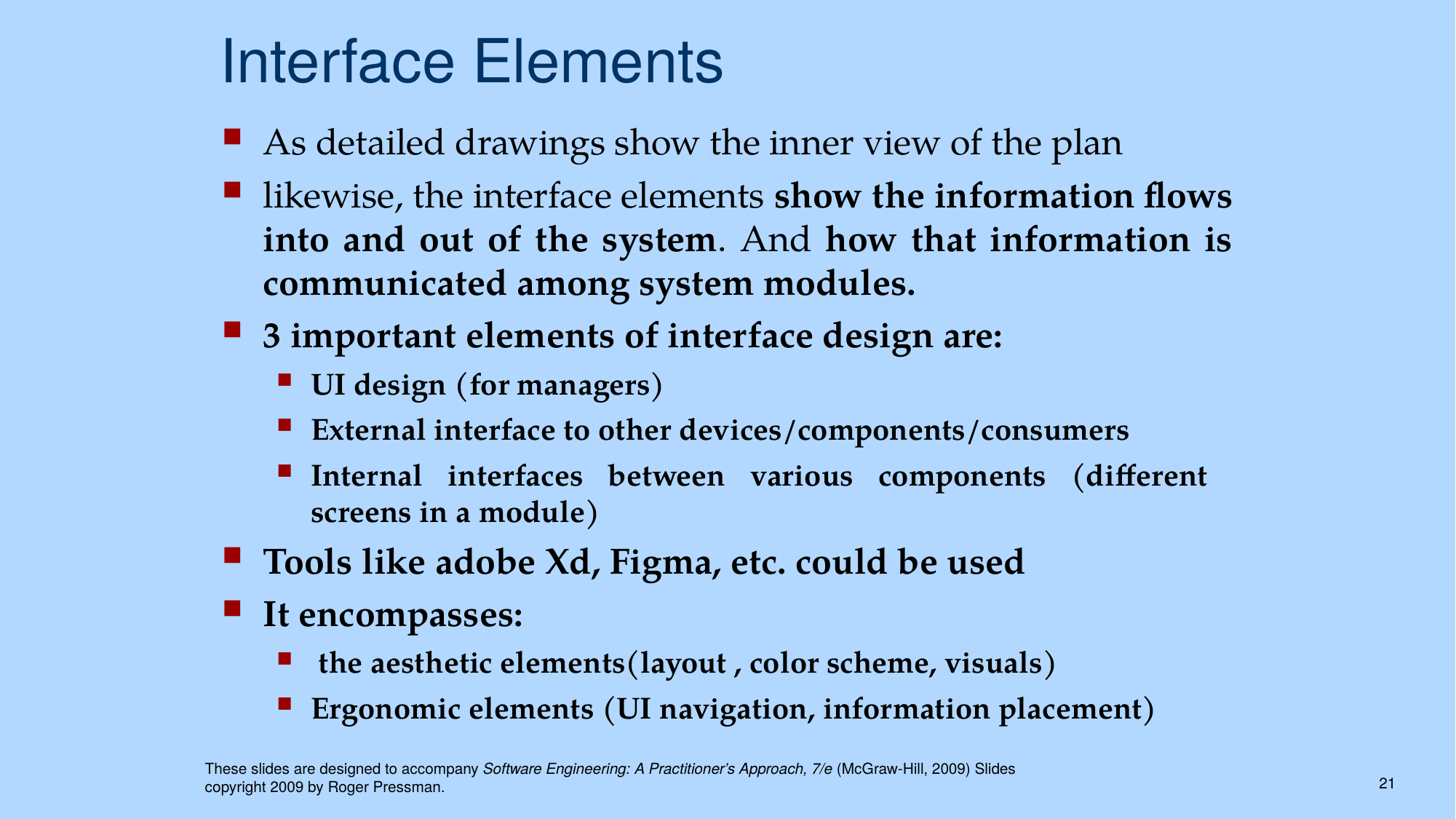

# Interface Elements
As detailed drawings show the inner view of the plan
likewise, the interface elements show the information flows into and out of the system. And how that information is communicated among system modules.
3 important elements of interface design are:
UI design (for managers)
External interface to other devices/components/consumers
Internal interfaces between various components (different  screens in a module)
Tools like adobe Xd, Figma, etc. could be used
It encompasses:
 the aesthetic elements(layout , color scheme, visuals)
Ergonomic elements (UI navigation, information placement)

These slides are designed to accompany Software Engineering: A Practitioner’s Approach, 7/e (McGraw-Hill, 2009) Slides copyright 2009 by Roger Pressman.
21